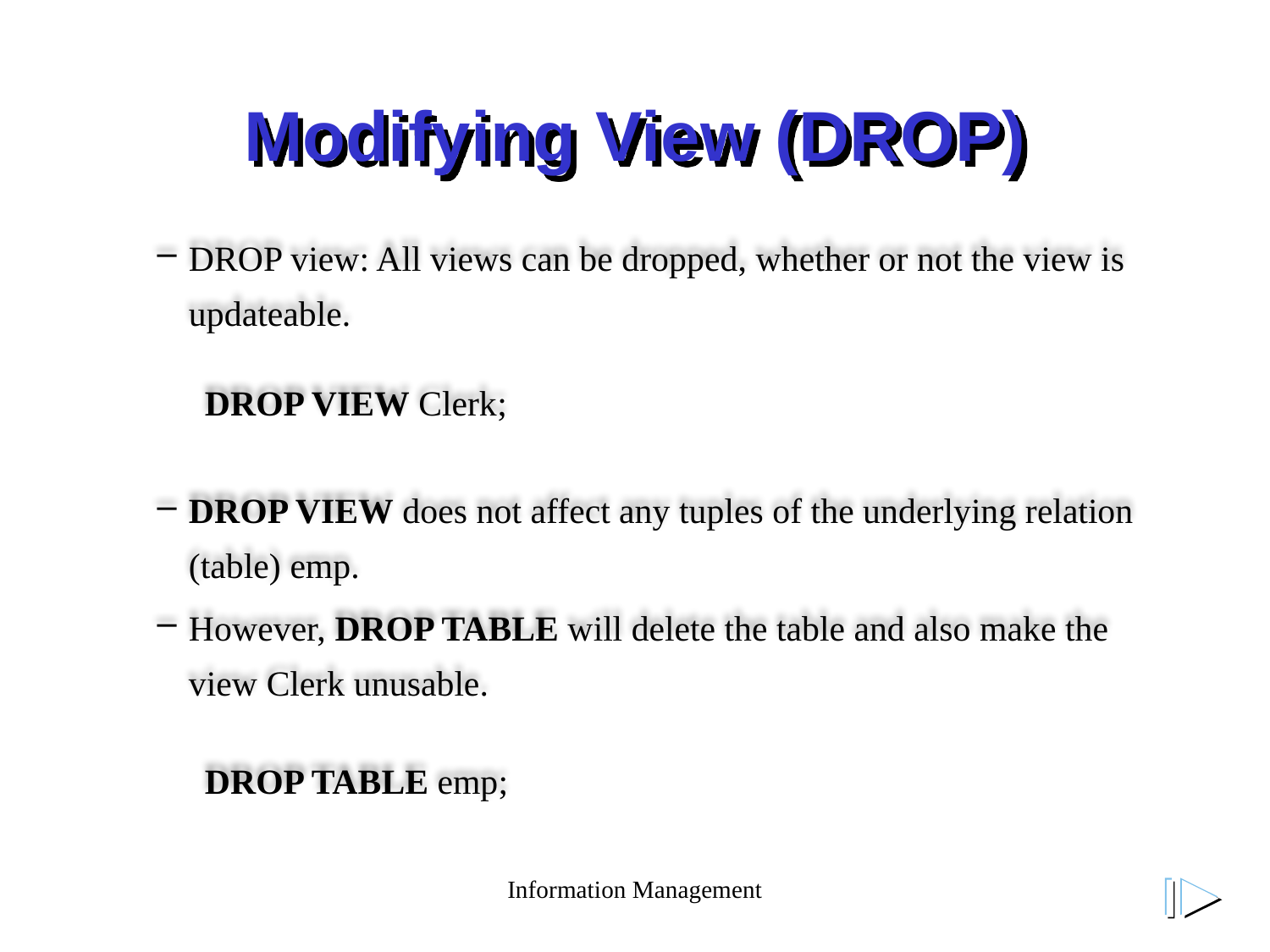

# Modifying View (DROP)
DROP view: All views can be dropped, whether or not the view is updateable.

DROP VIEW Clerk;

DROP VIEW does not affect any tuples of the underlying relation (table) emp.
However, DROP TABLE will delete the table and also make the view Clerk unusable.

DROP TABLE emp;

Information Management